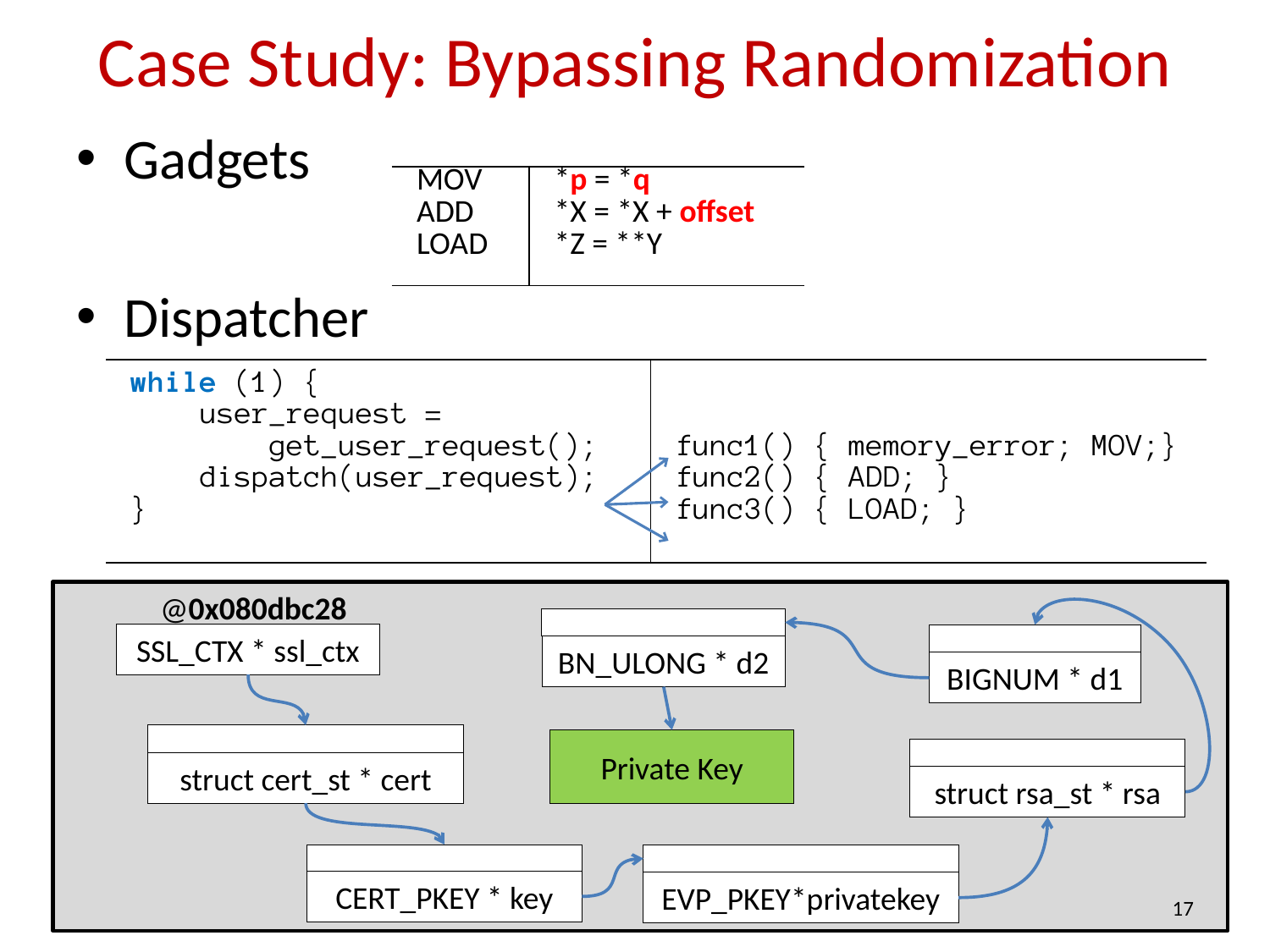

# Case Study: Bypassing Randomization
Gadgets

Dispatcher
| MOV ADD LOAD | \*p = \*q \*X = \*X + offset \*Z = \*\*Y |
| --- | --- |
| while (1) { user\_request = get\_user\_request(); dispatch(user\_request); } | func1() { memory\_error; MOV;} func2() { ADD; } func3() { LOAD; } |
| --- | --- |

@0x080dbc28
SSL_CTX * ssl_ctx

BN_ULONG * d2

BIGNUM * d1

struct cert_st * cert
Private Key

struct rsa_st * rsa

CERT_PKEY * key

EVP_PKEY*privatekey
17